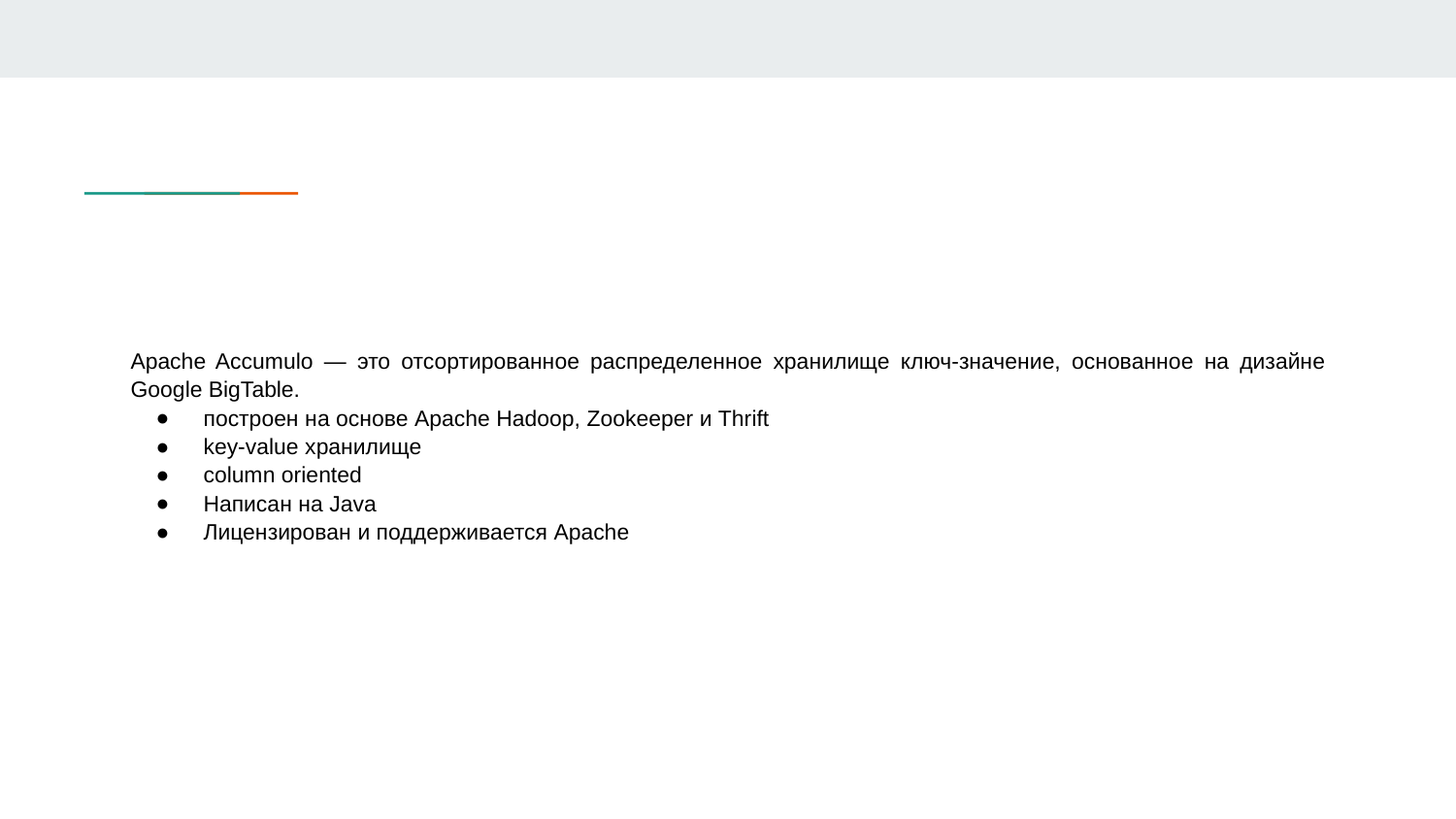

Apache Accumulo — это отсортированное распределенное хранилище ключ-значение, основанное на дизайне Google BigTable.
построен на основе Apache Hadoop, Zookeeper и Thrift
key-value хранилище
column oriented
Написан на Java
Лицензирован и поддерживается Apache